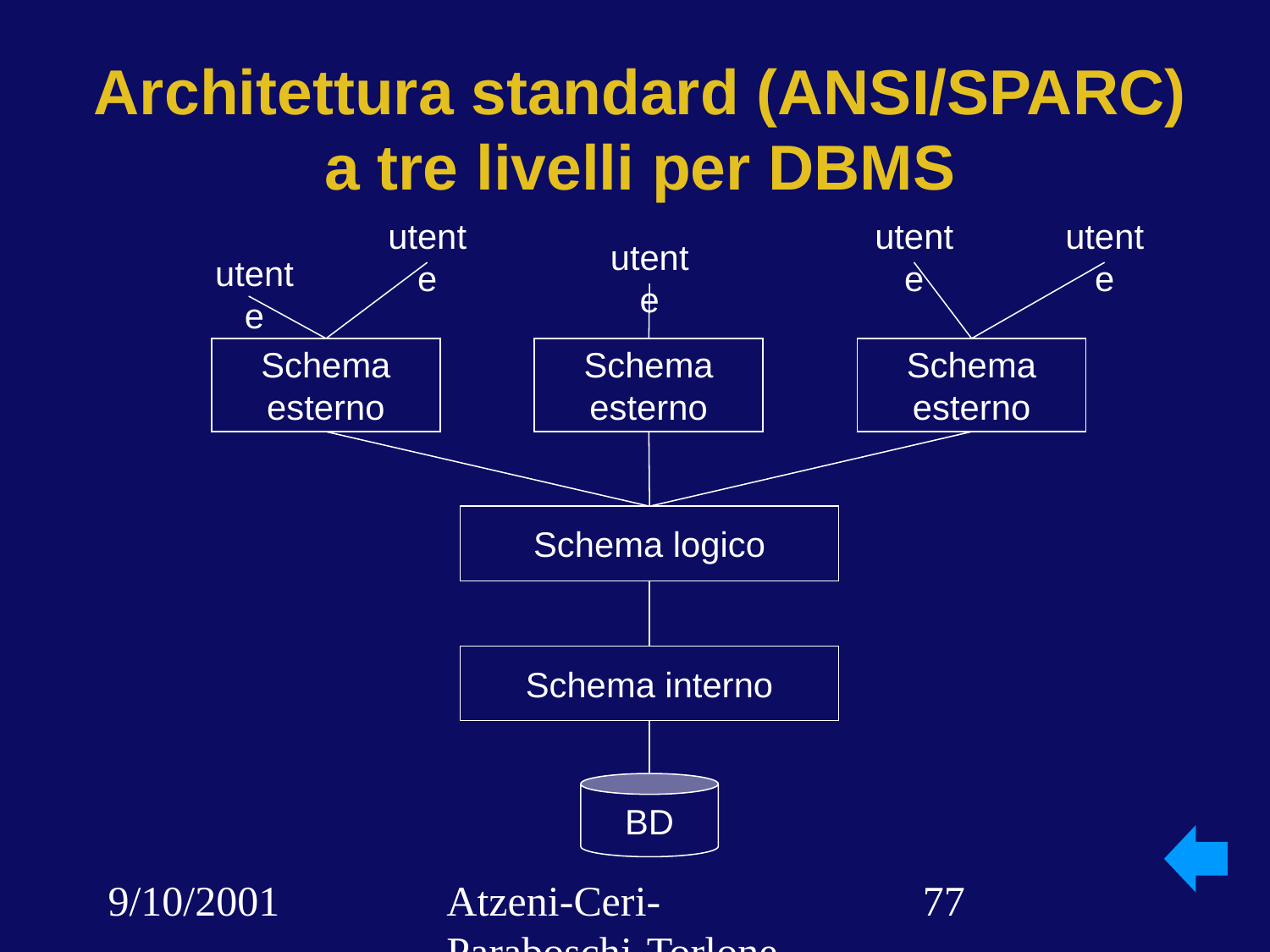

# Architettura standard (ANSI/SPARC) a tre livelli per DBMS
utente
utente
utente
utente
utente
Schema
esterno
Schema
esterno
Schema
esterno
Schema logico
Schema interno
BD

9/10/2001
Atzeni-Ceri-Paraboschi-Torlone, Basi di dati, Capitolo 3
77